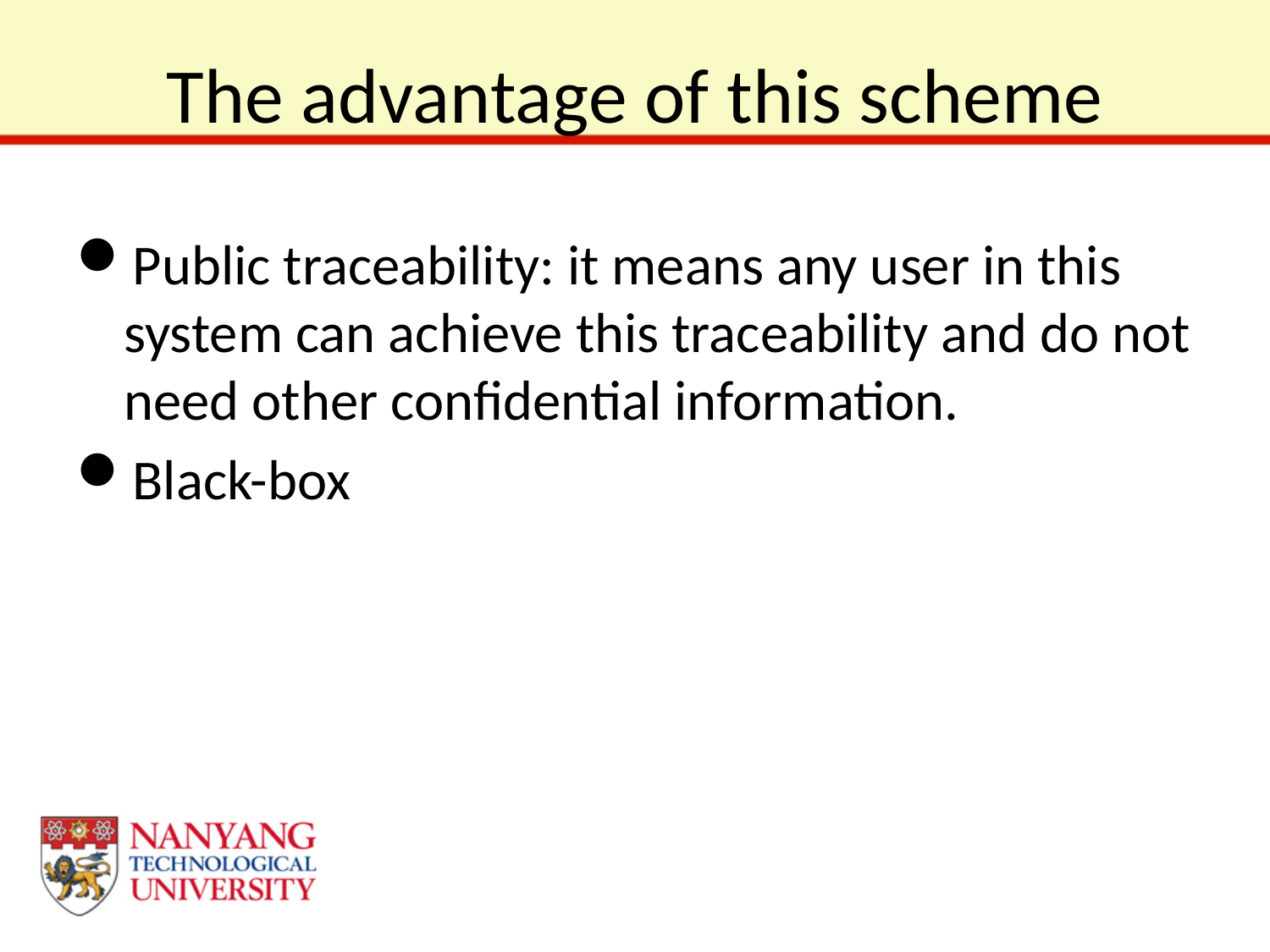

# The advantage of this scheme
Public traceability: it means any user in this system can achieve this traceability and do not need other confidential information.
Black-box